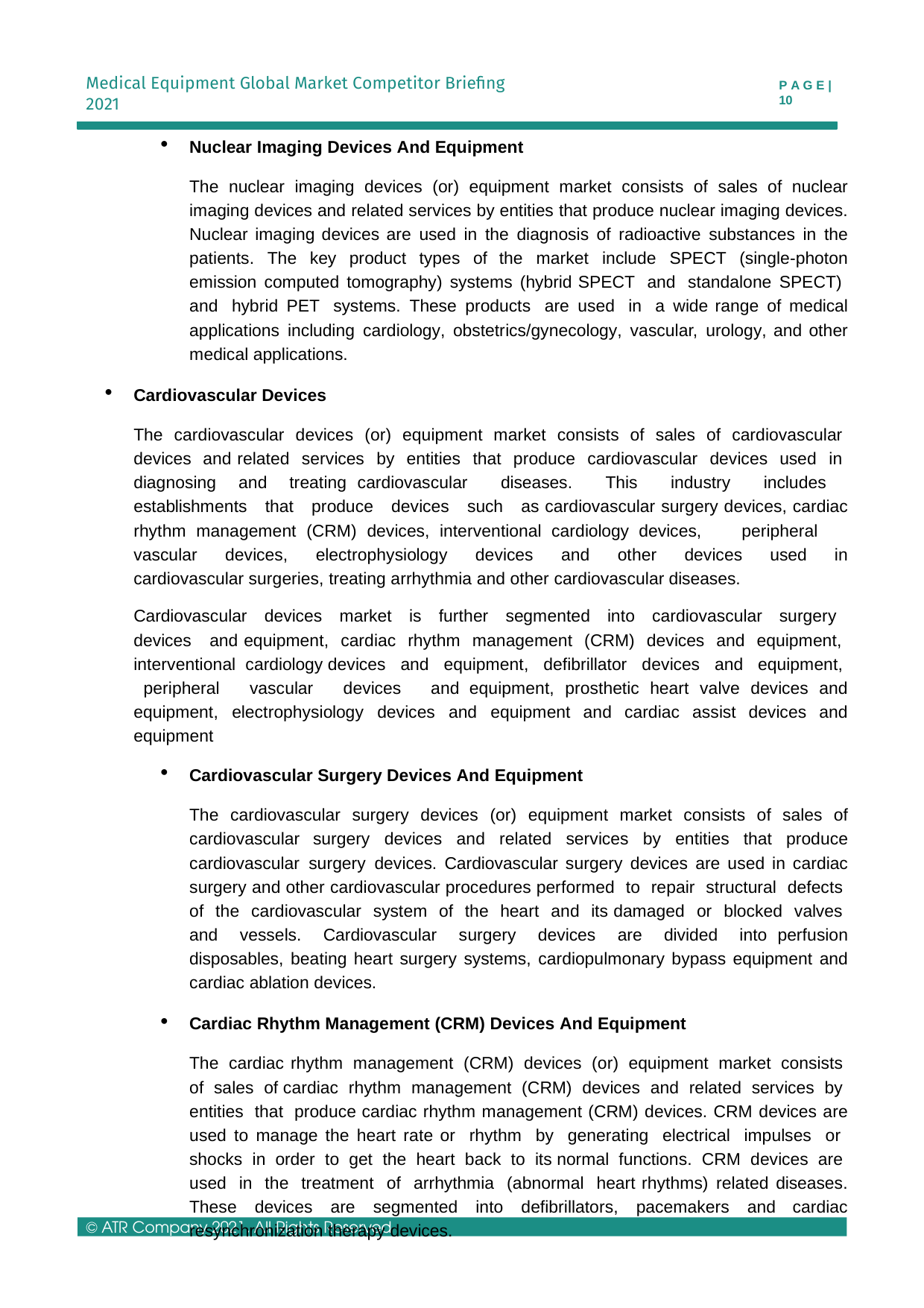

Medical Equipment Global Market Competitor Briefing 2021
P A G E | 10

Nuclear Imaging Devices And Equipment
The nuclear imaging devices (or) equipment market consists of sales of nuclear imaging devices and related services by entities that produce nuclear imaging devices. Nuclear imaging devices are used in the diagnosis of radioactive substances in the patients. The key product types of the market include SPECT (single-photon emission computed tomography) systems (hybrid SPECT  and  standalone SPECT)  and  hybrid PET  systems. These products  are used  in  a wide range of medical applications including cardiology, obstetrics/gynecology, vascular, urology, and other medical applications.

Cardiovascular Devices
The  cardiovascular  devices  (or)  equipment  market  consists  of  sales  of  cardiovascular  devices  and related  services  by  entities  that  produce  cardiovascular  devices  used  in  diagnosing  and  treating cardiovascular   diseases.   This   industry   includes   establishments   that   produce   devices   such   as cardiovascular surgery devices, cardiac rhythm management (CRM) devices, interventional cardiology devices,    peripheral    vascular    devices,    electrophysiology    devices    and    other    devices    used    in cardiovascular surgeries, treating arrhythmia and other cardiovascular diseases.
Cardiovascular   devices   market   is   further   segmented   into   cardiovascular   surgery   devices   and equipment,  cardiac  rhythm  management  (CRM)  devices  and  equipment,  interventional  cardiology devices   and   equipment,   defibrillator   devices   and   equipment,   peripheral   vascular   devices   and equipment, prosthetic heart valve devices and equipment, electrophysiology devices and equipment and cardiac assist devices and equipment

Cardiovascular Surgery Devices And Equipment
The cardiovascular surgery devices (or) equipment market consists of sales of cardiovascular surgery devices and related services by entities that produce cardiovascular surgery devices. Cardiovascular surgery devices are used in cardiac surgery and other cardiovascular procedures performed  to  repair  structural  defects  of  the  cardiovascular  system  of  the  heart  and  its damaged  or  blocked  valves  and  vessels.  Cardiovascular  surgery  devices  are  divided  into perfusion disposables, beating heart surgery systems, cardiopulmonary bypass equipment and cardiac ablation devices.

Cardiac Rhythm Management (CRM) Devices And Equipment
The  cardiac rhythm  management  (CRM)  devices  (or)  equipment  market  consists  of  sales  of cardiac  rhythm  management  (CRM)  devices  and  related  services  by  entities  that  produce cardiac rhythm management (CRM) devices. CRM devices are used to manage the heart rate or  rhythm  by  generating  electrical  impulses  or  shocks  in  order  to  get  the  heart  back  to  its normal  functions.  CRM  devices  are  used  in  the  treatment  of  arrhythmia  (abnormal  heart rhythms) related diseases. These devices are segmented into defibrillators, pacemakers and cardiac resynchronization therapy devices.
© ATR Company 2021, All Rights Reserved